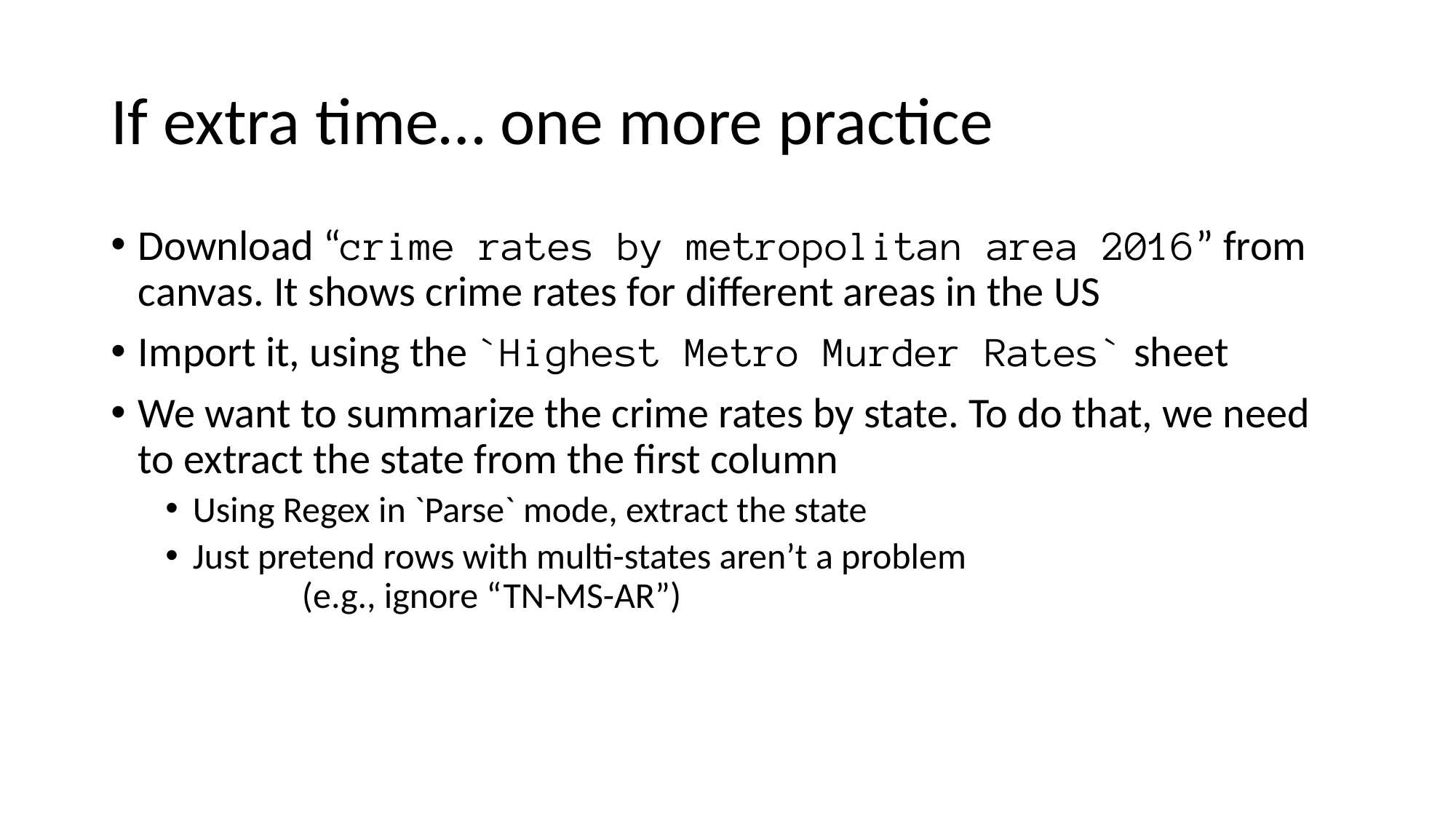

# If extra time… one more practice
Download “crime rates by metropolitan area 2016” from canvas. It shows crime rates for different areas in the US
Import it, using the `Highest Metro Murder Rates` sheet
We want to summarize the crime rates by state. To do that, we need to extract the state from the first column
Using Regex in `Parse` mode, extract the state
Just pretend rows with multi-states aren’t a problem
	(e.g., ignore “TN-MS-AR”)